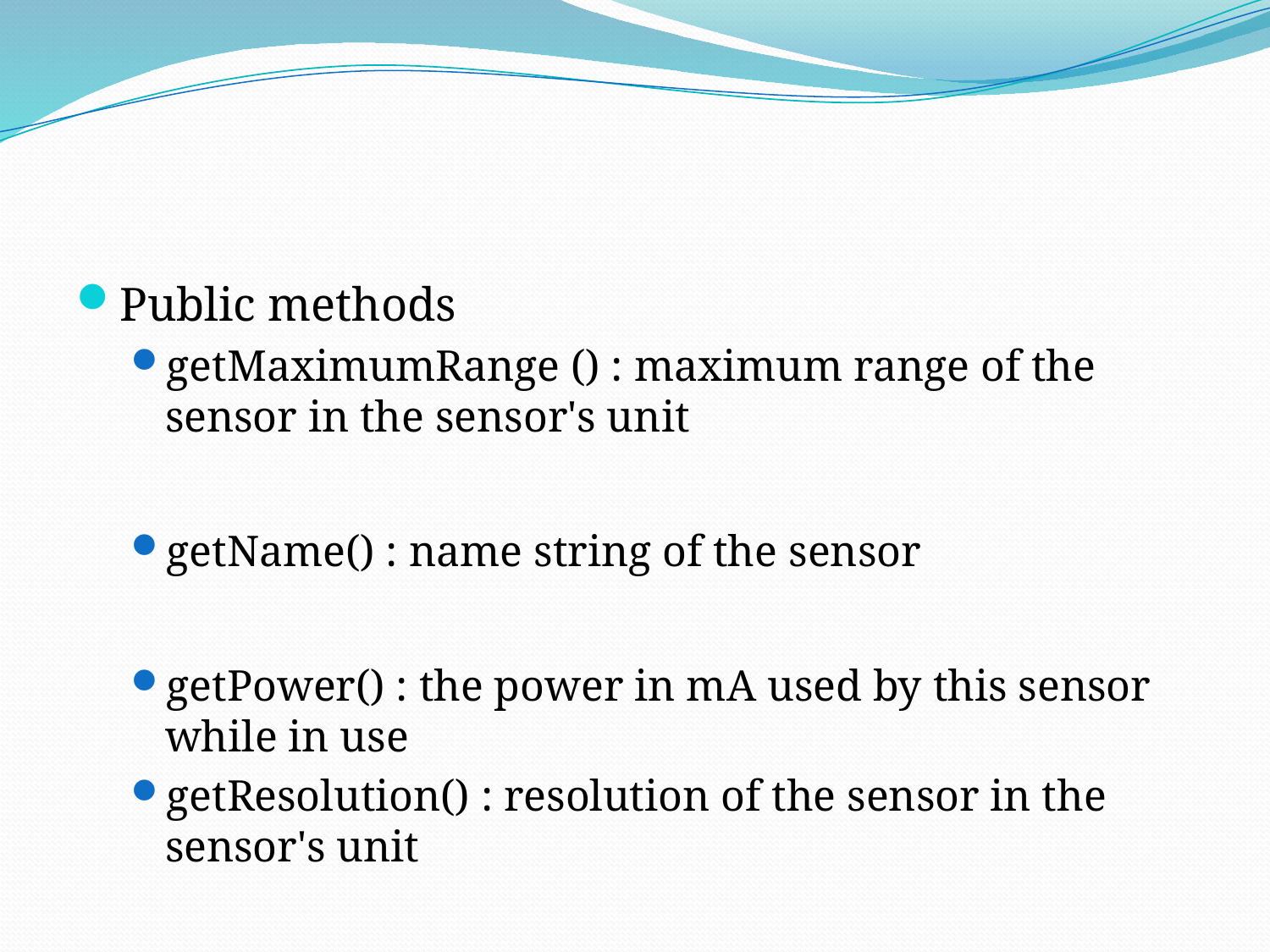

#
Public methods
getMaximumRange () : maximum range of the sensor in the sensor's unit

getName() : name string of the sensor

getPower() : the power in mA used by this sensor while in use
getResolution() : resolution of the sensor in the sensor's unit